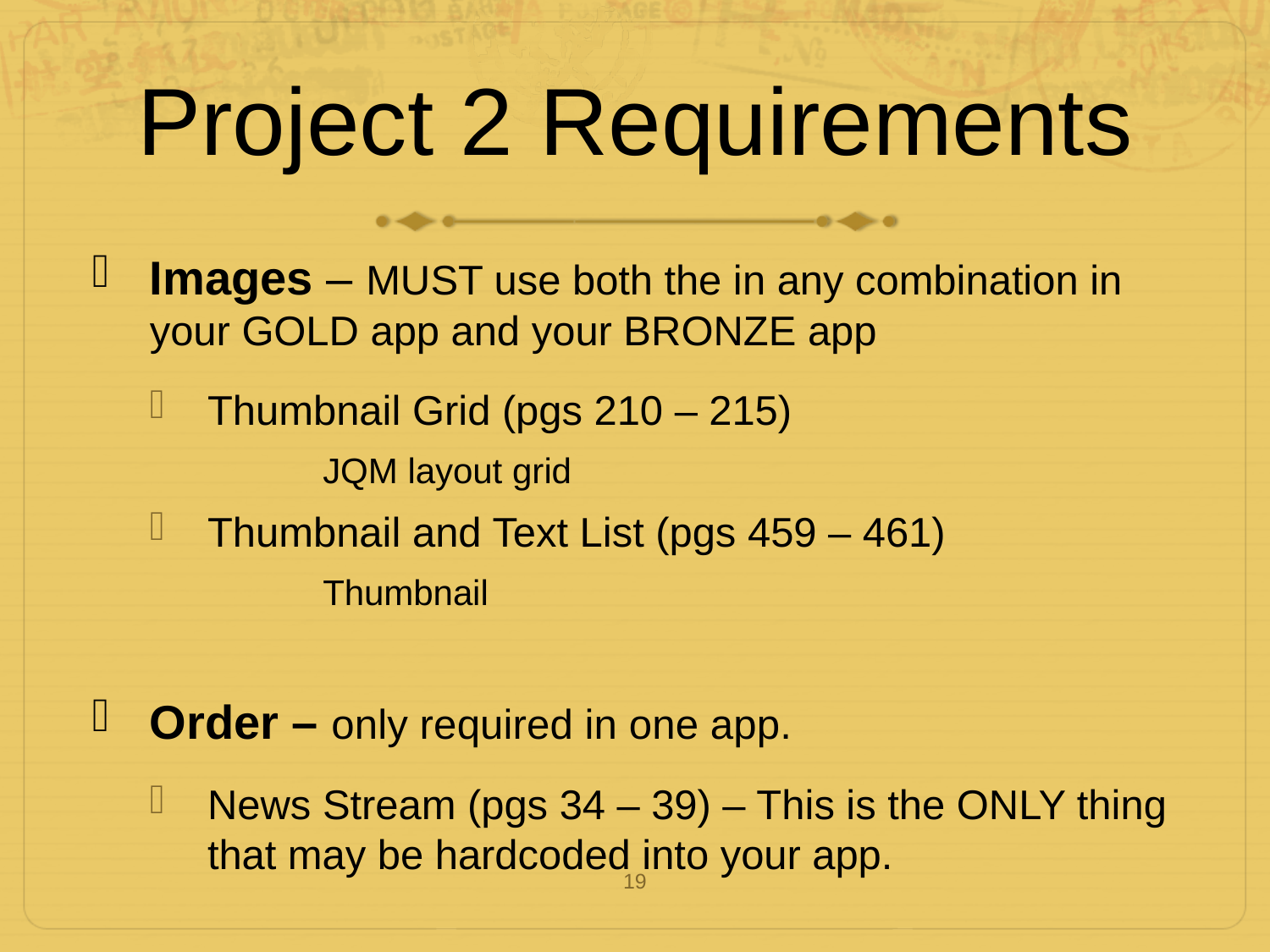

# Project 2 Requirements
Images – MUST use both the in any combination in your GOLD app and your BRONZE app
Thumbnail Grid (pgs 210 – 215)
JQM layout grid
Thumbnail and Text List (pgs 459 – 461)
Thumbnail

Order – only required in one app.
News Stream (pgs 34 – 39) – This is the ONLY thing that may be hardcoded into your app.

19